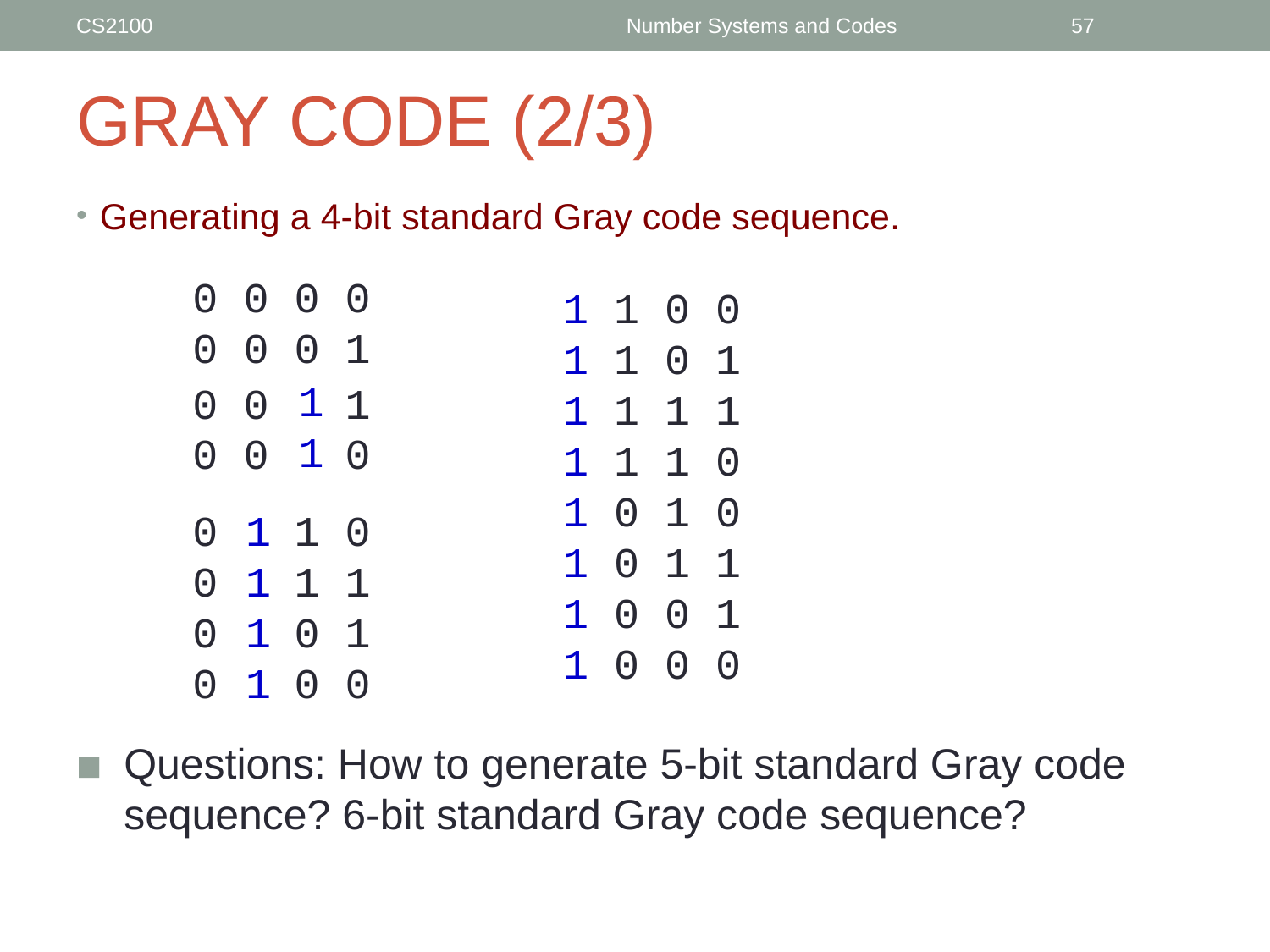

CS2100
Number Systems and Codes
57
# GRAY CODE (2/3)
Generating a 4-bit standard Gray code sequence.
0 0 0 0
0 0 0 1
0 1 0 0
0 1 0 1
0 1 1 1
0 1 1 0
0 0 1 0
0 0 1 1
0 0 0 1
0 0 0 0
1
1
1
1
1
1
1
1
1
1
0 0 0 1
0 0 0 0
0 0 1 0
0 0 1 1
0 0 0 1
0 0 0 0
1
1
1
1
Questions: How to generate 5-bit standard Gray code sequence? 6-bit standard Gray code sequence?